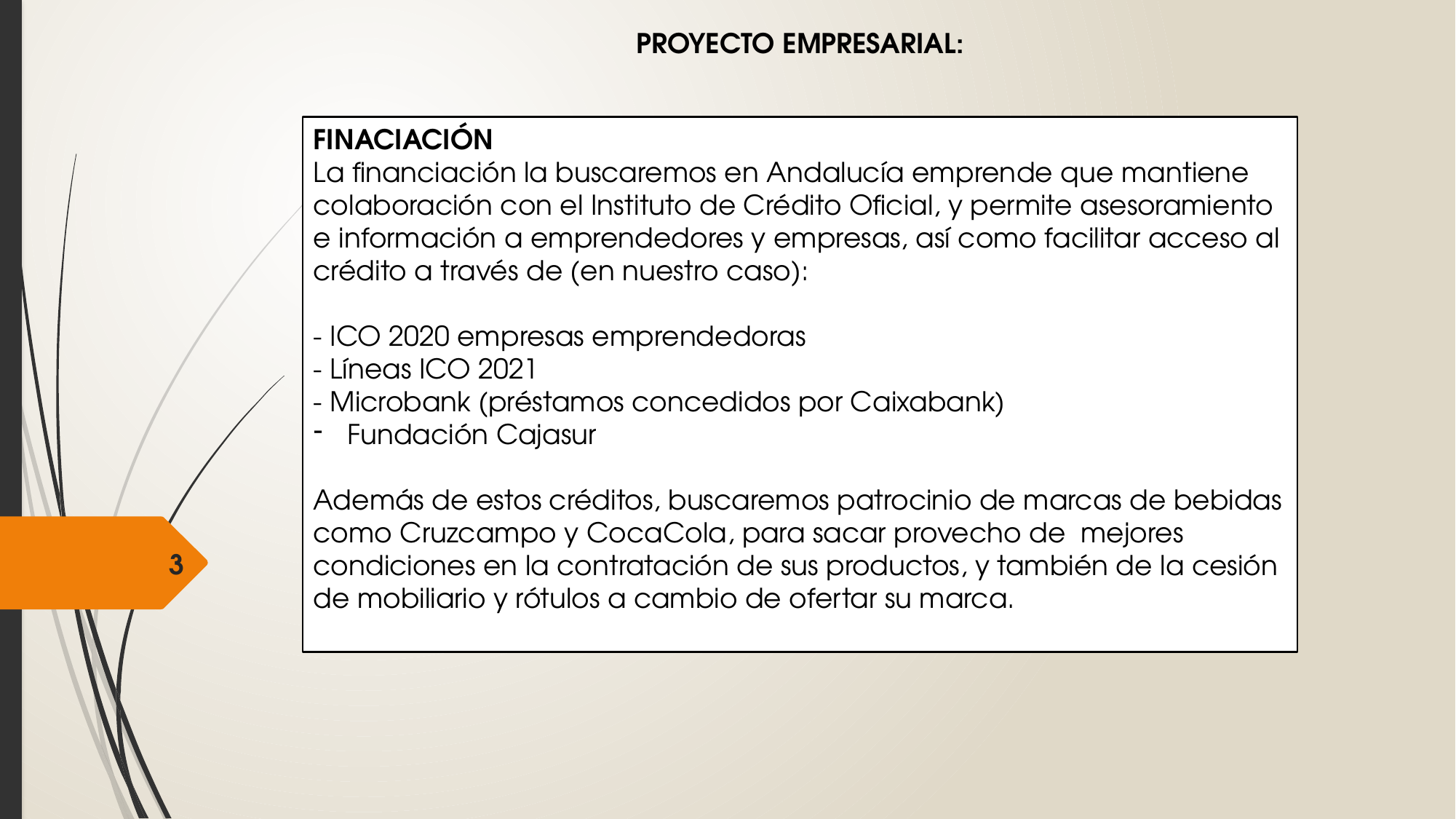

PROYECTO EMPRESARIAL:

FINACIACIÓN
La financiación la buscaremos en Andalucía emprende que mantiene colaboración con el Instituto de Crédito Oficial, y permite asesoramiento e información a emprendedores y empresas, así como facilitar acceso al crédito a través de (en nuestro caso):

- ICO 2020 empresas emprendedoras
- Líneas ICO 2021
- Microbank (préstamos concedidos por Caixabank)
Fundación Cajasur

Además de estos créditos, buscaremos patrocinio de marcas de bebidas como Cruzcampo y CocaCola, para sacar provecho de  mejores condiciones en la contratación de sus productos, y también de la cesión de mobiliario y rótulos a cambio de ofertar su marca.

3